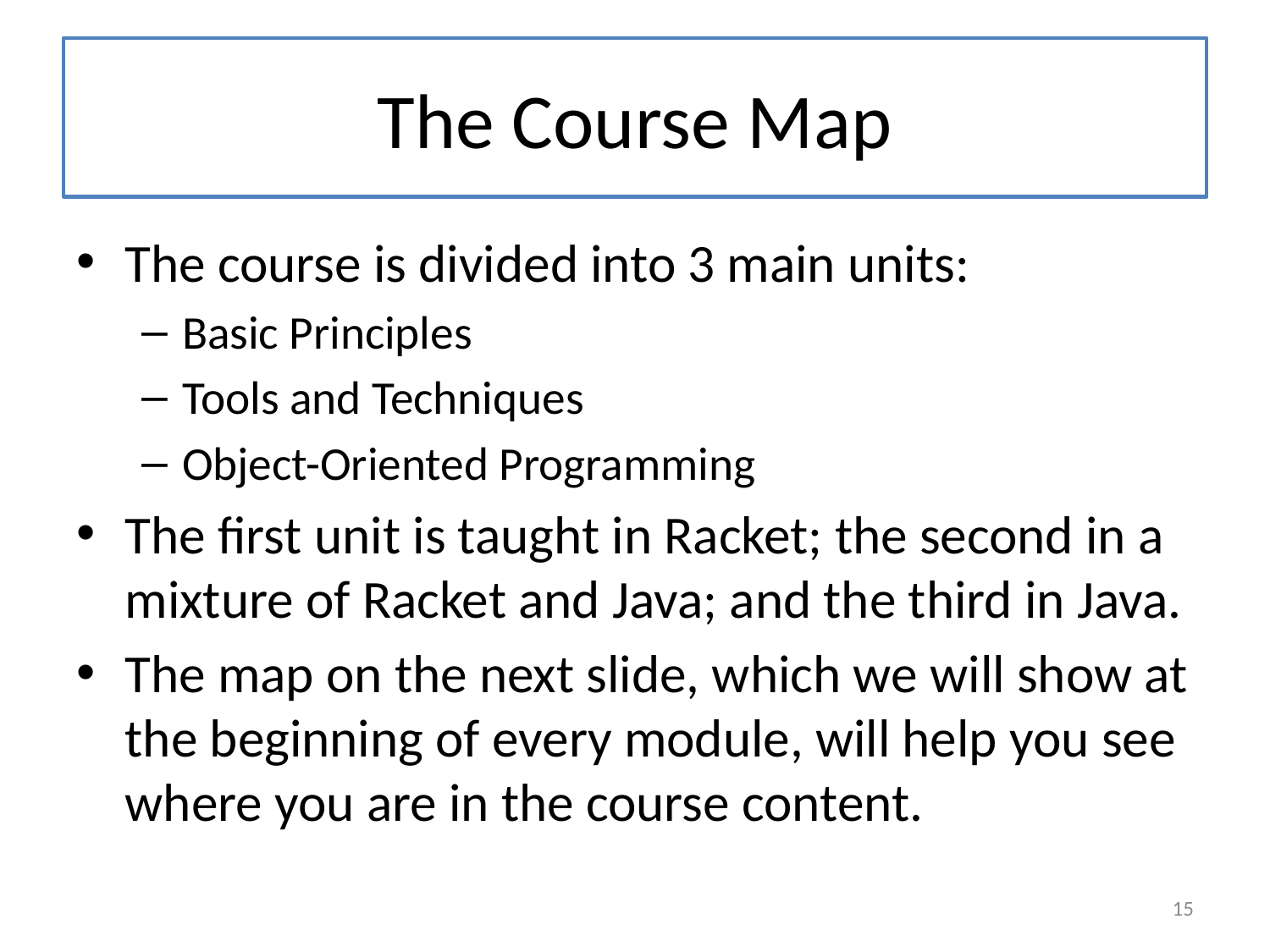

# The Course Map
The course is divided into 3 main units:
Basic Principles
Tools and Techniques
Object-Oriented Programming
The first unit is taught in Racket; the second in a mixture of Racket and Java; and the third in Java.
The map on the next slide, which we will show at the beginning of every module, will help you see where you are in the course content.

15